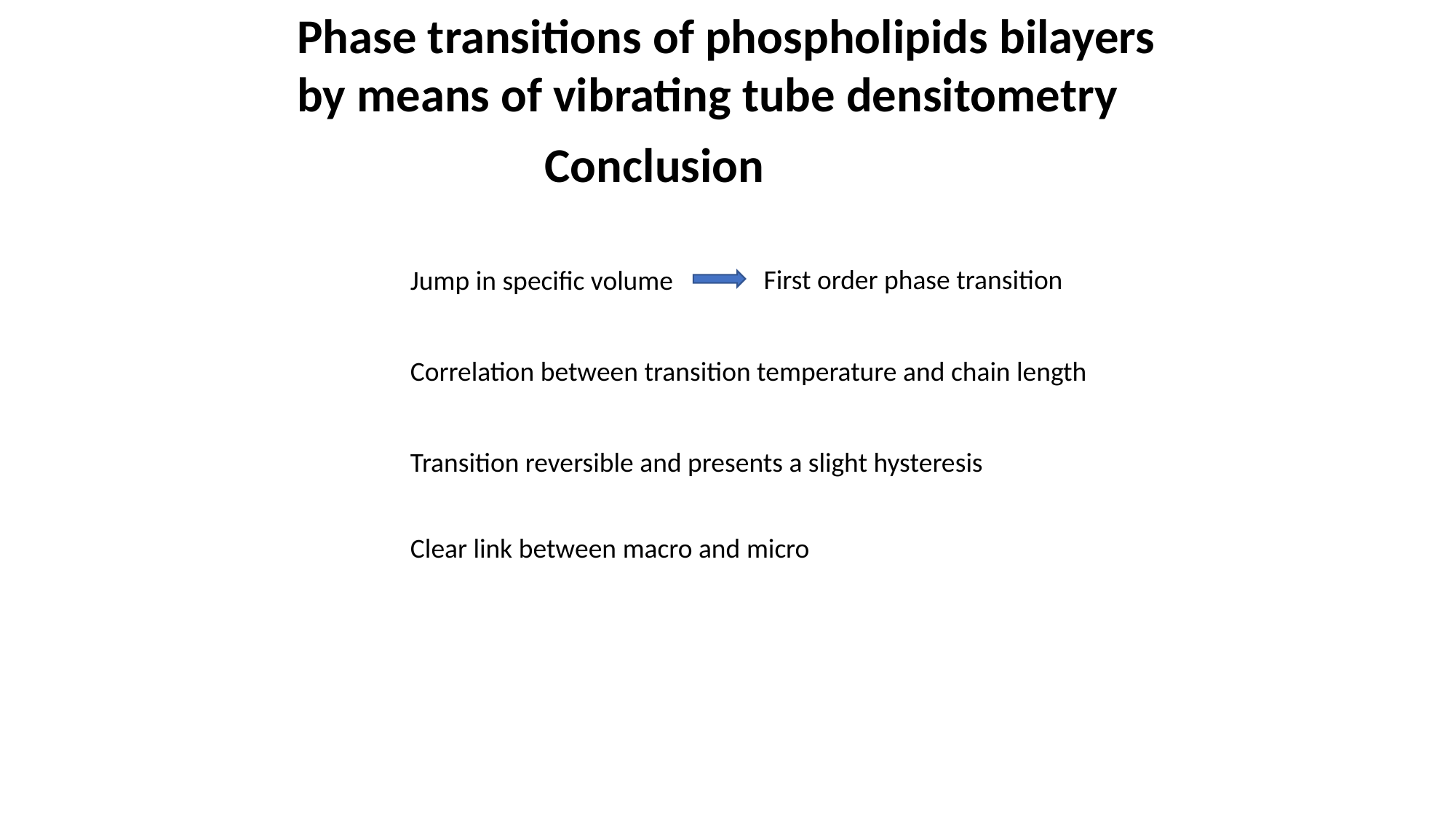

Phase transitions of phospholipids bilayers by means of vibrating tube densitometry
Conclusion
First order phase transition
Jump in specific volume

Correlation between transition temperature and chain length
Transition reversible and presents a slight hysteresis
Clear link between macro and micro